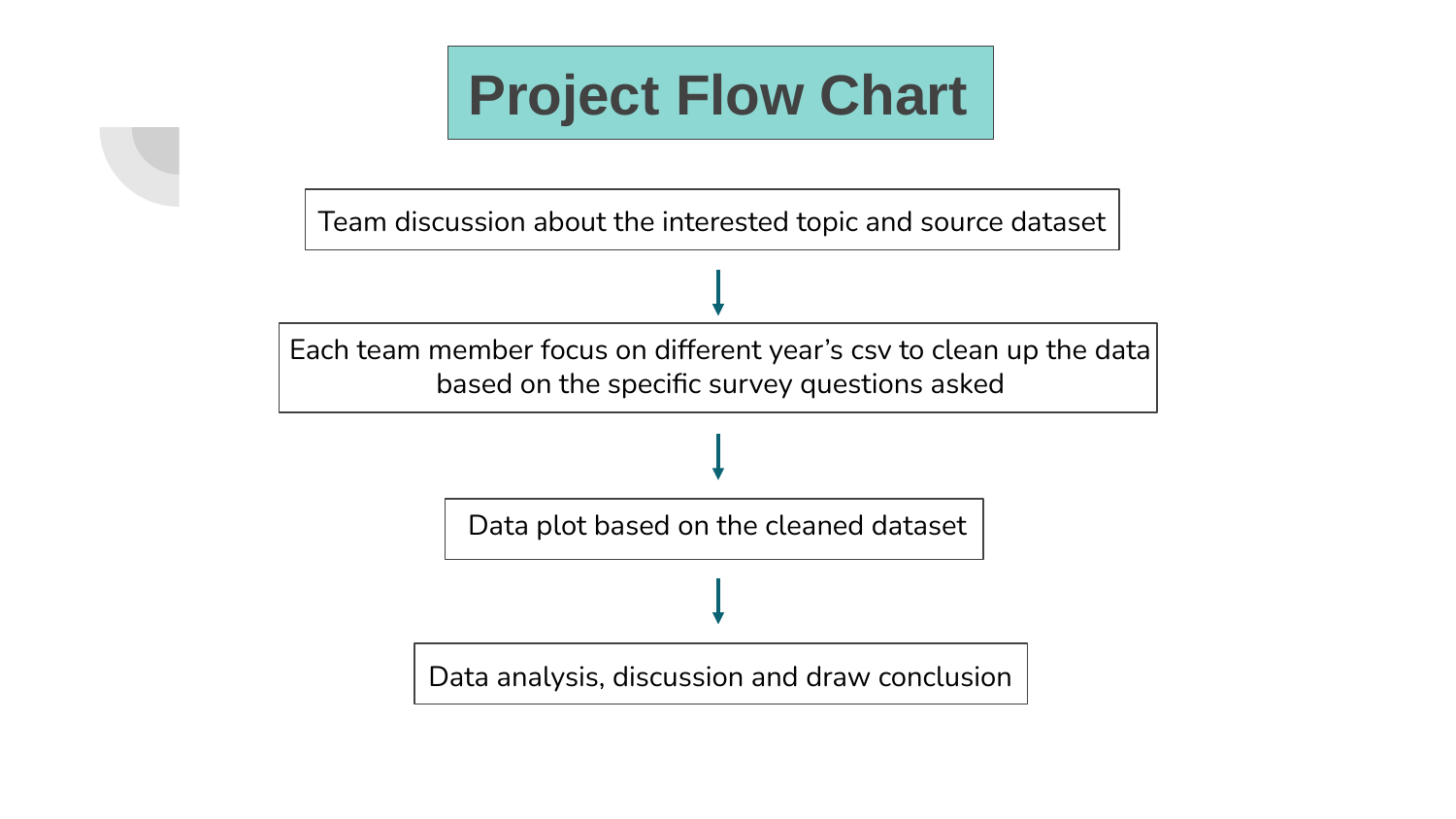

# Project Flow Chart

Team discussion about the interested topic and source dataset

Each team member focus on different year’s csv to clean up the data based on the specific survey questions asked

Data plot based on the cleaned dataset

Data analysis, discussion and draw conclusion